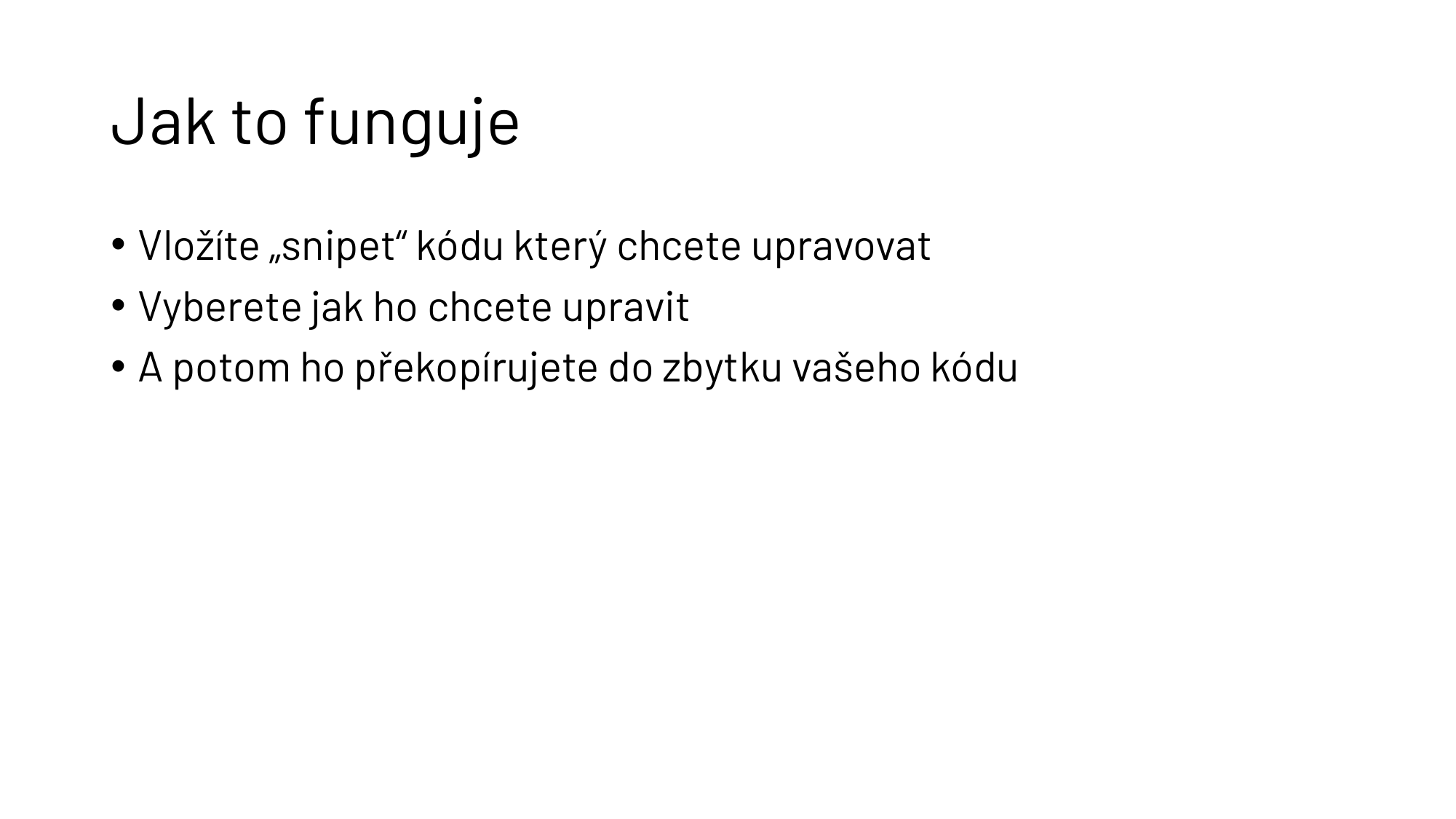

# Jak to funguje
Vložíte „snipet“ kódu který chcete upravovat
Vyberete jak ho chcete upravit
A potom ho překopírujete do zbytku vašeho kódu